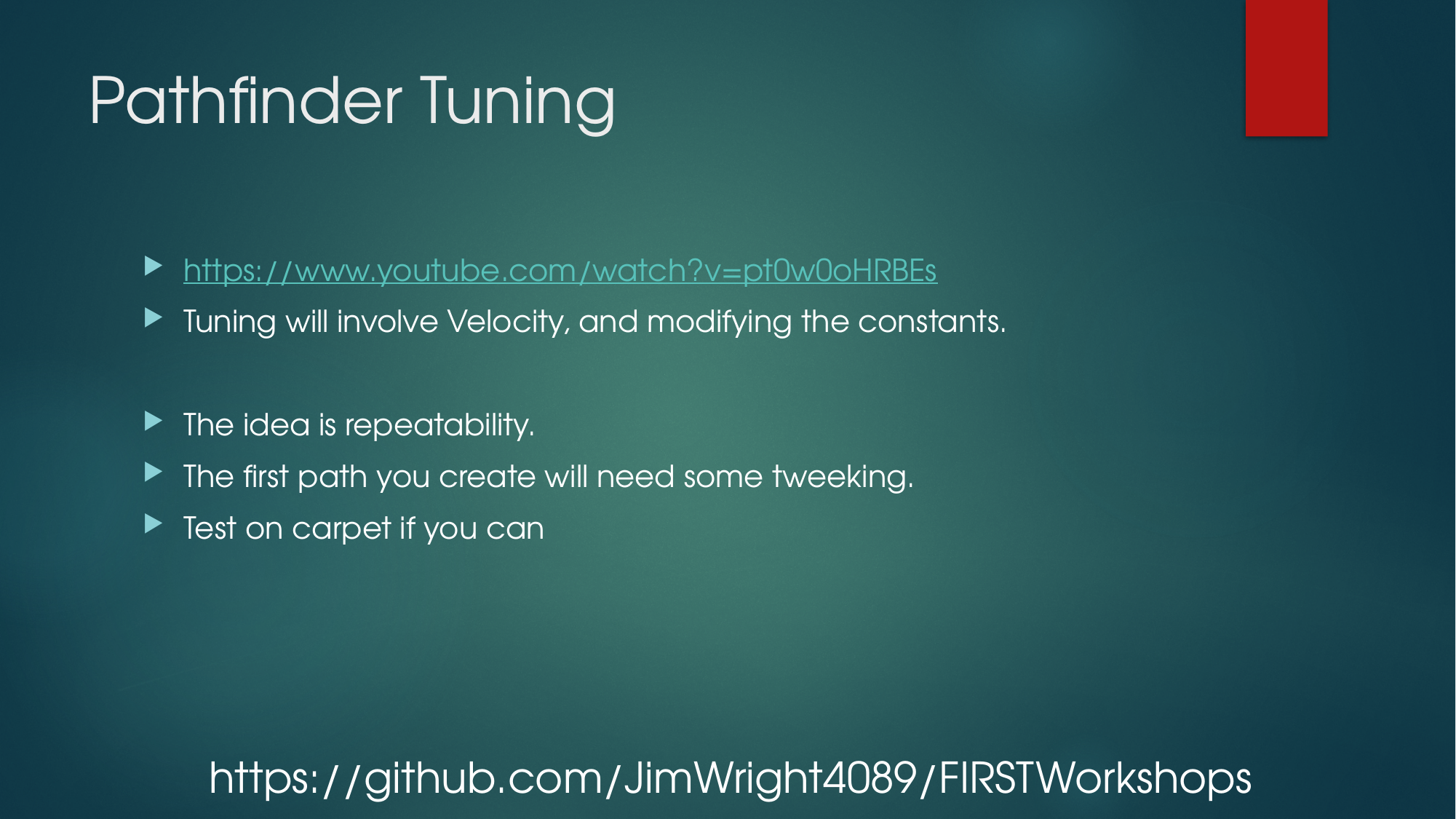

# Pathfinder Tuning
https://www.youtube.com/watch?v=pt0w0oHRBEs
Tuning will involve Velocity, and modifying the constants.

The idea is repeatability.
The first path you create will need some tweeking.
Test on carpet if you can
https://github.com/JimWright4089/FIRSTWorkshops